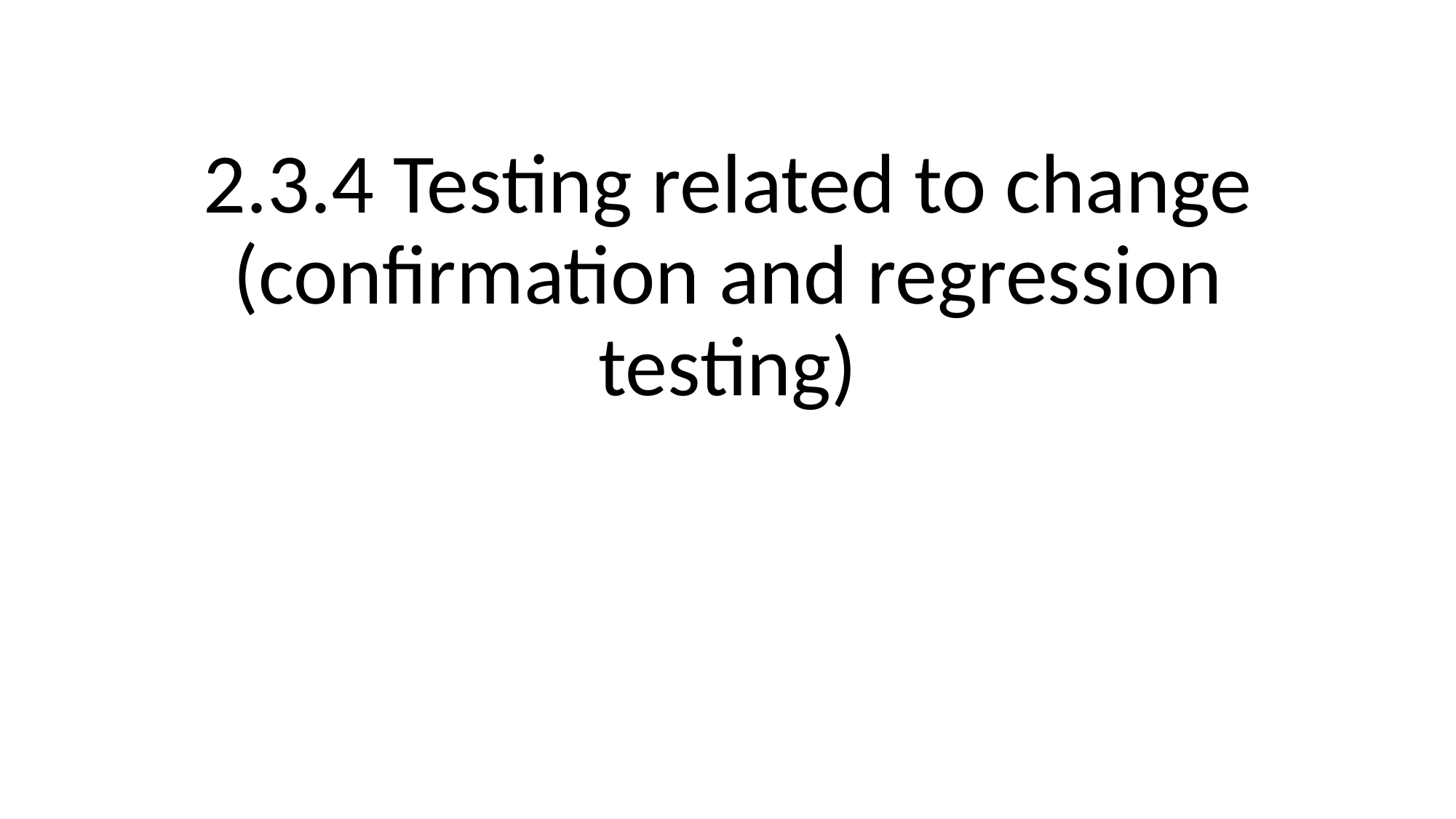

# 2.3.4 Testing related to change (confirmation and regression testing)